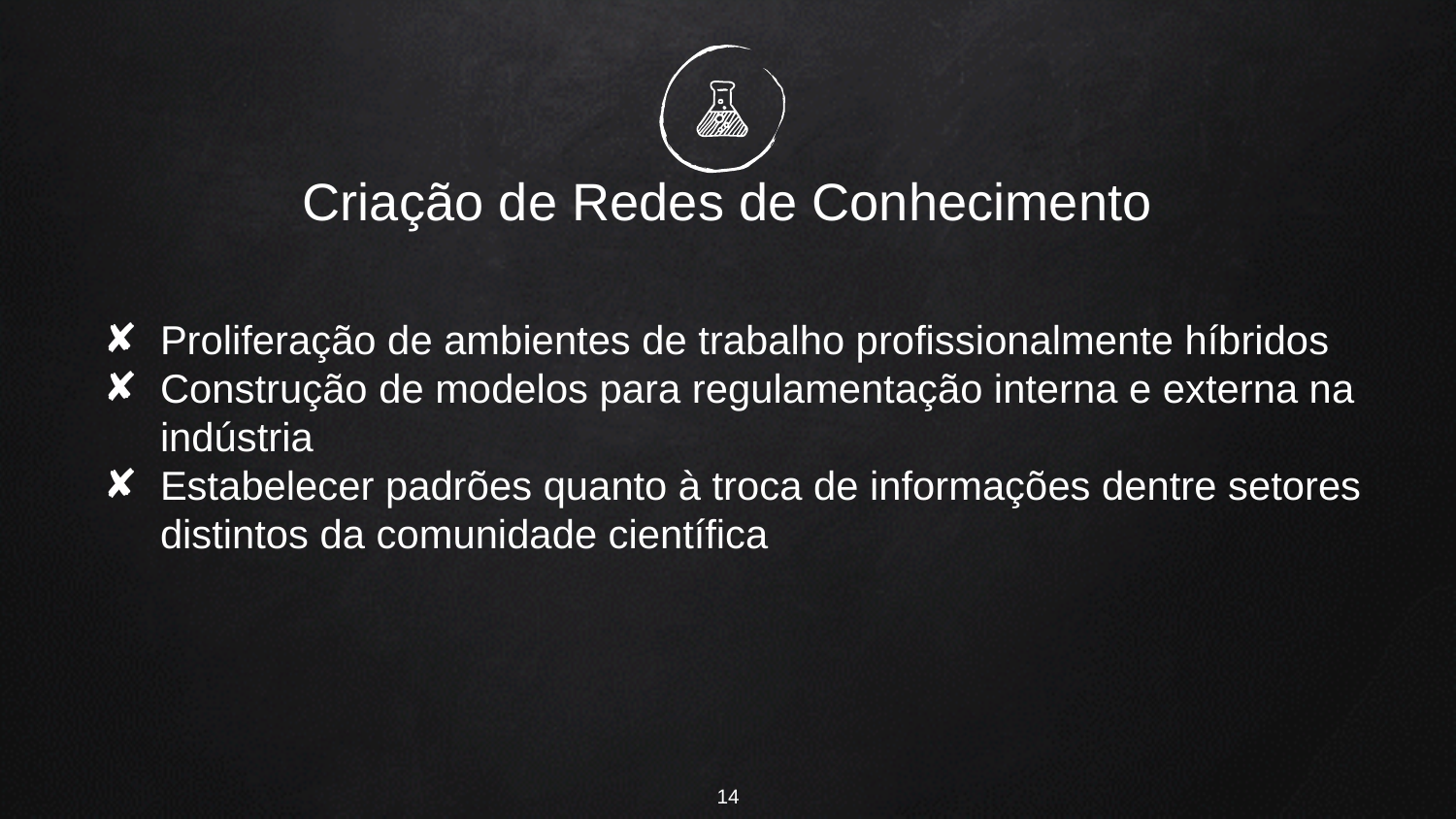

# Criação de Redes de Conhecimento
Proliferação de ambientes de trabalho profissionalmente híbridos
Construção de modelos para regulamentação interna e externa na indústria
Estabelecer padrões quanto à troca de informações dentre setores distintos da comunidade científica

14